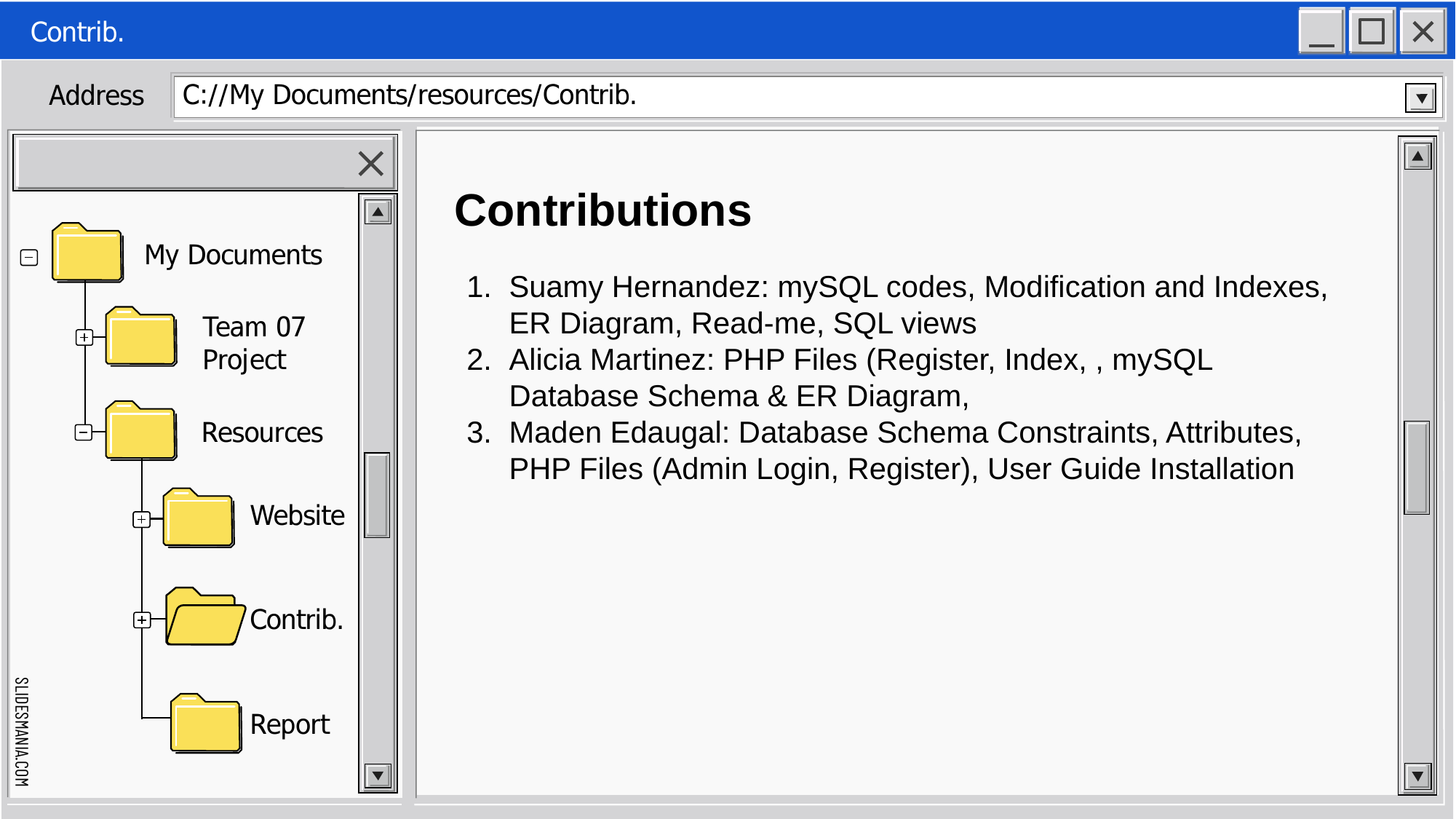

# Contributions

Suamy Hernandez: mySQL codes, Modification and Indexes, ER Diagram, Read-me, SQL views
Alicia Martinez: PHP Files (Register, Index, , mySQL Database Schema & ER Diagram,
Maden Edaugal: Database Schema Constraints, Attributes, PHP Files (Admin Login, Register), User Guide Installation